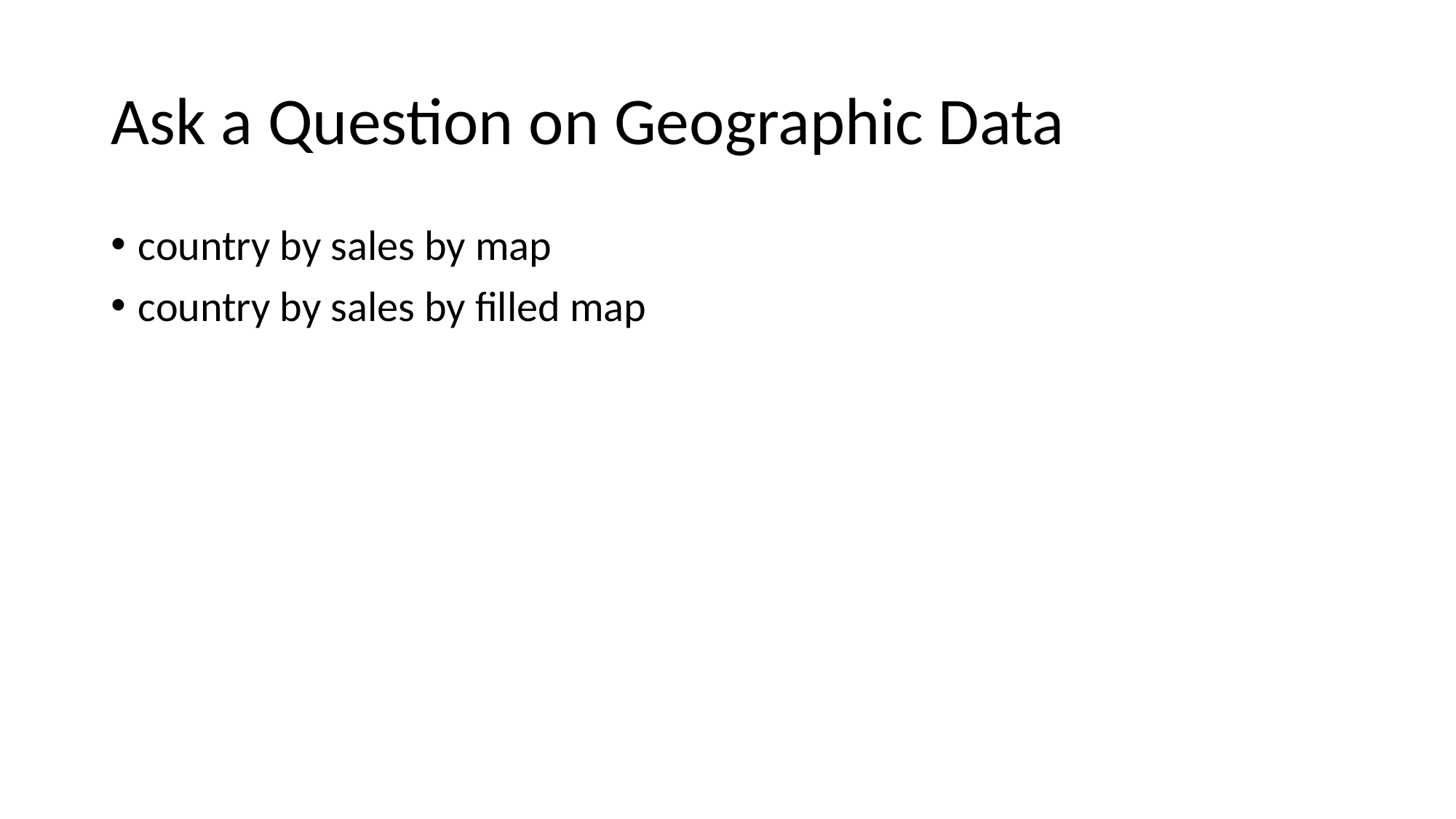

# Ask a Question on Geographic Data
country by sales by map
country by sales by filled map